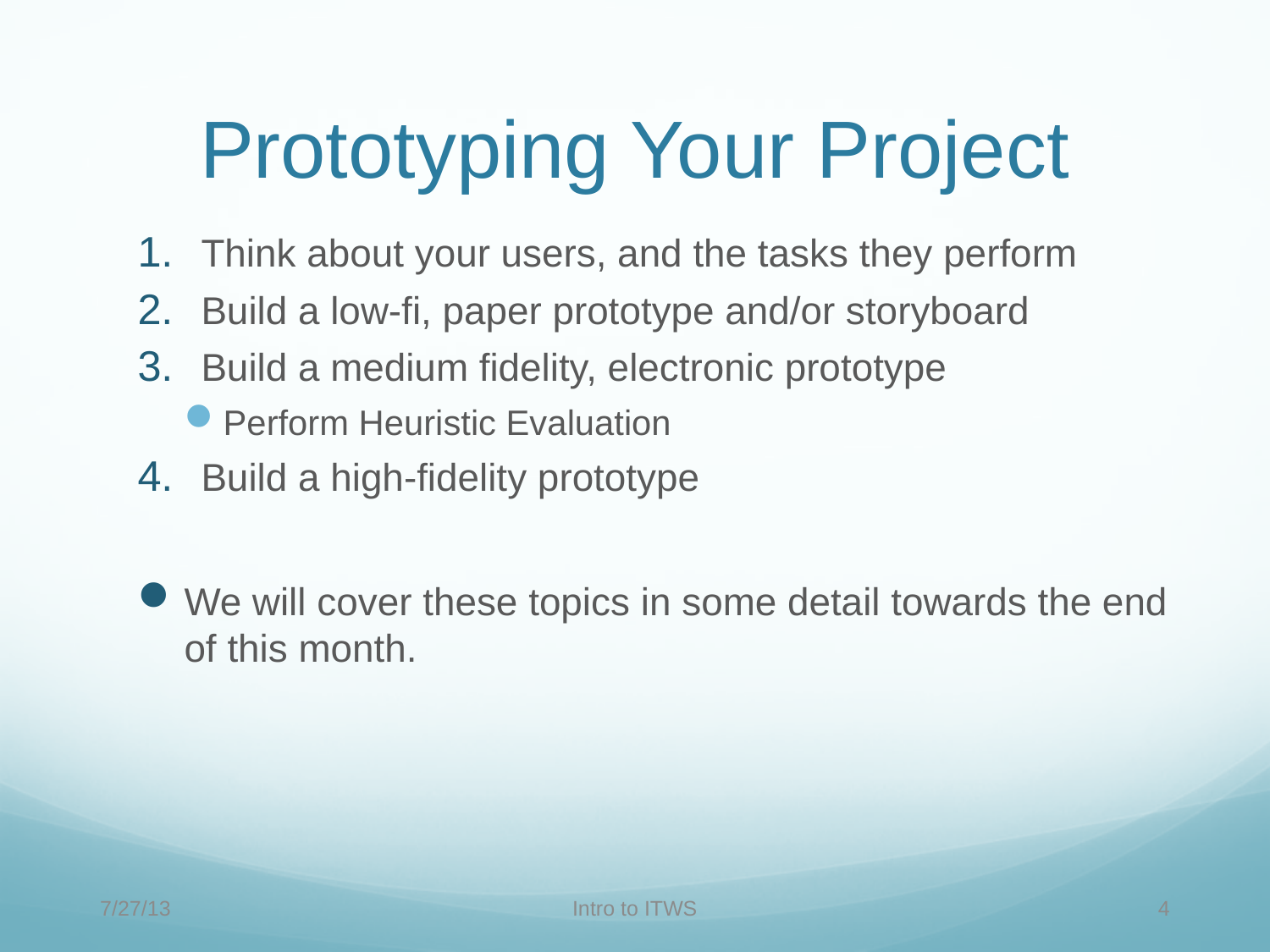

# Prototyping Your Project
Think about your users, and the tasks they perform
Build a low-fi, paper prototype and/or storyboard
Build a medium fidelity, electronic prototype
Perform Heuristic Evaluation
Build a high-fidelity prototype

We will cover these topics in some detail towards the end of this month.
7/27/13
Intro to ITWS
4